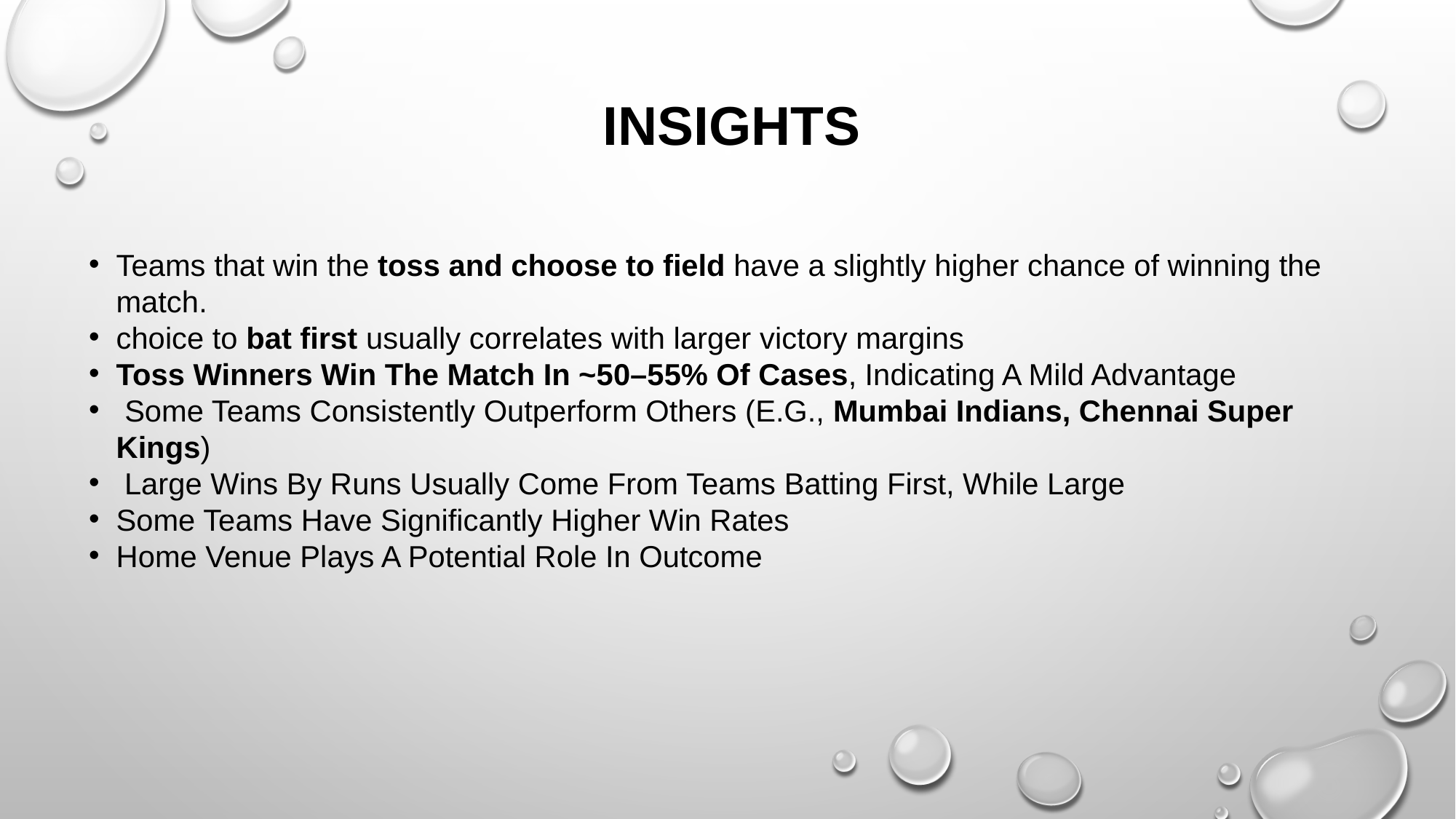

# Insights
Teams that win the toss and choose to field have a slightly higher chance of winning the match.
  choice to bat first usually correlates with larger victory margins
  Toss Winners Win The Match In ~50–55% Of Cases, Indicating A Mild Advantage
 Some Teams Consistently Outperform Others (E.G., Mumbai Indians, Chennai Super Kings)
   Large Wins By Runs Usually Come From Teams Batting First, While Large
Some Teams Have Significantly Higher Win Rates
Home Venue Plays A Potential Role In Outcome